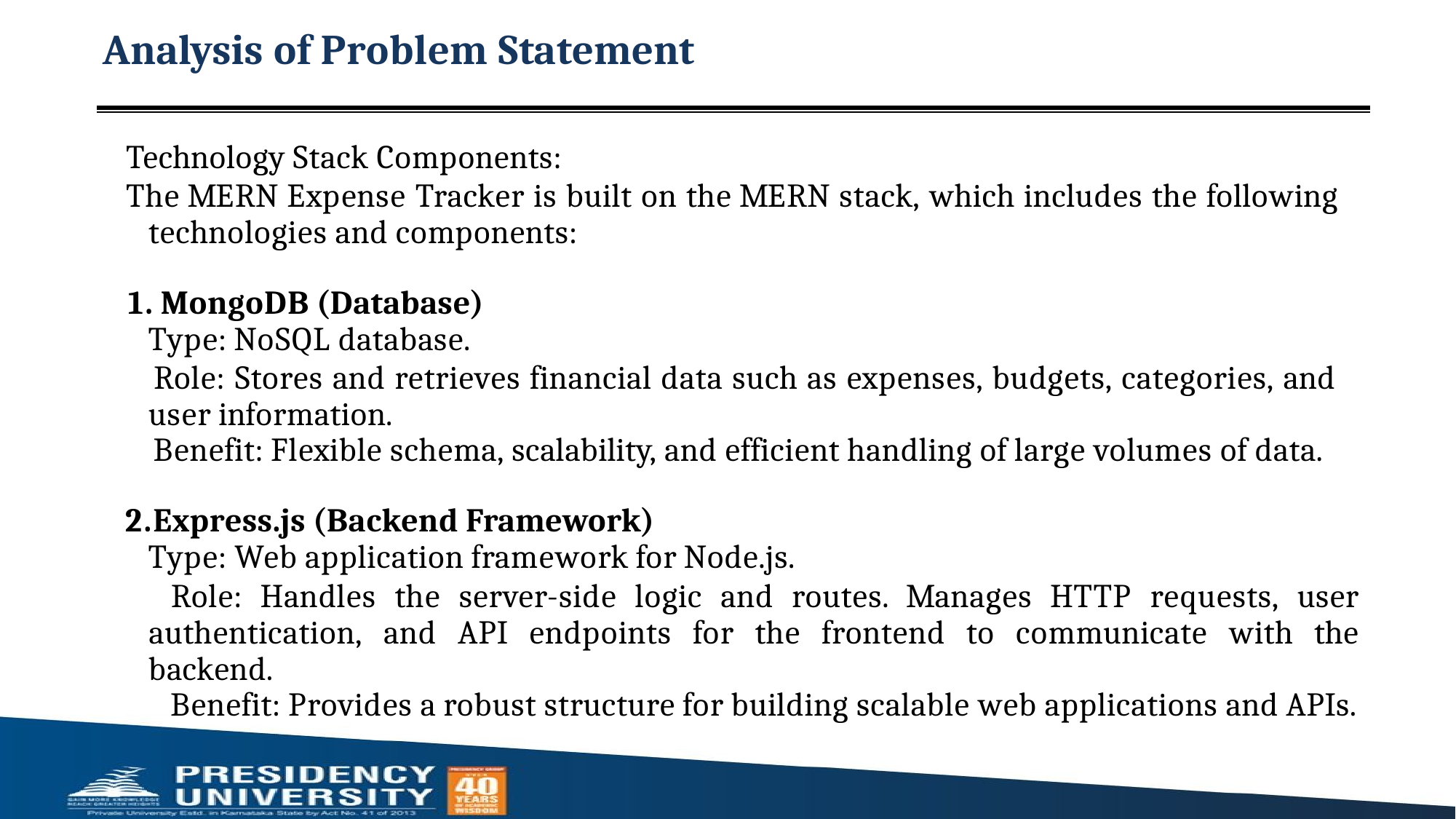

# Analysis of Problem Statement
Technology Stack Components:
The MERN Expense Tracker is built on the MERN stack, which includes the following technologies and components:
MongoDB (Database)
Type: NoSQL database.
Role: Stores and retrieves financial data such as expenses, budgets, categories, and user information.
Benefit: Flexible schema, scalability, and efficient handling of large volumes of data.
Express.js (Backend Framework)
Type: Web application framework for Node.js.
Role:  Handles  the  server-side  logic  and  routes.  Manages  HTTP  requests,  user authentication,  and  API  endpoints  for  the  frontend  to  communicate  with  the backend.
Benefit: Provides a robust structure for building scalable web applications and APIs.